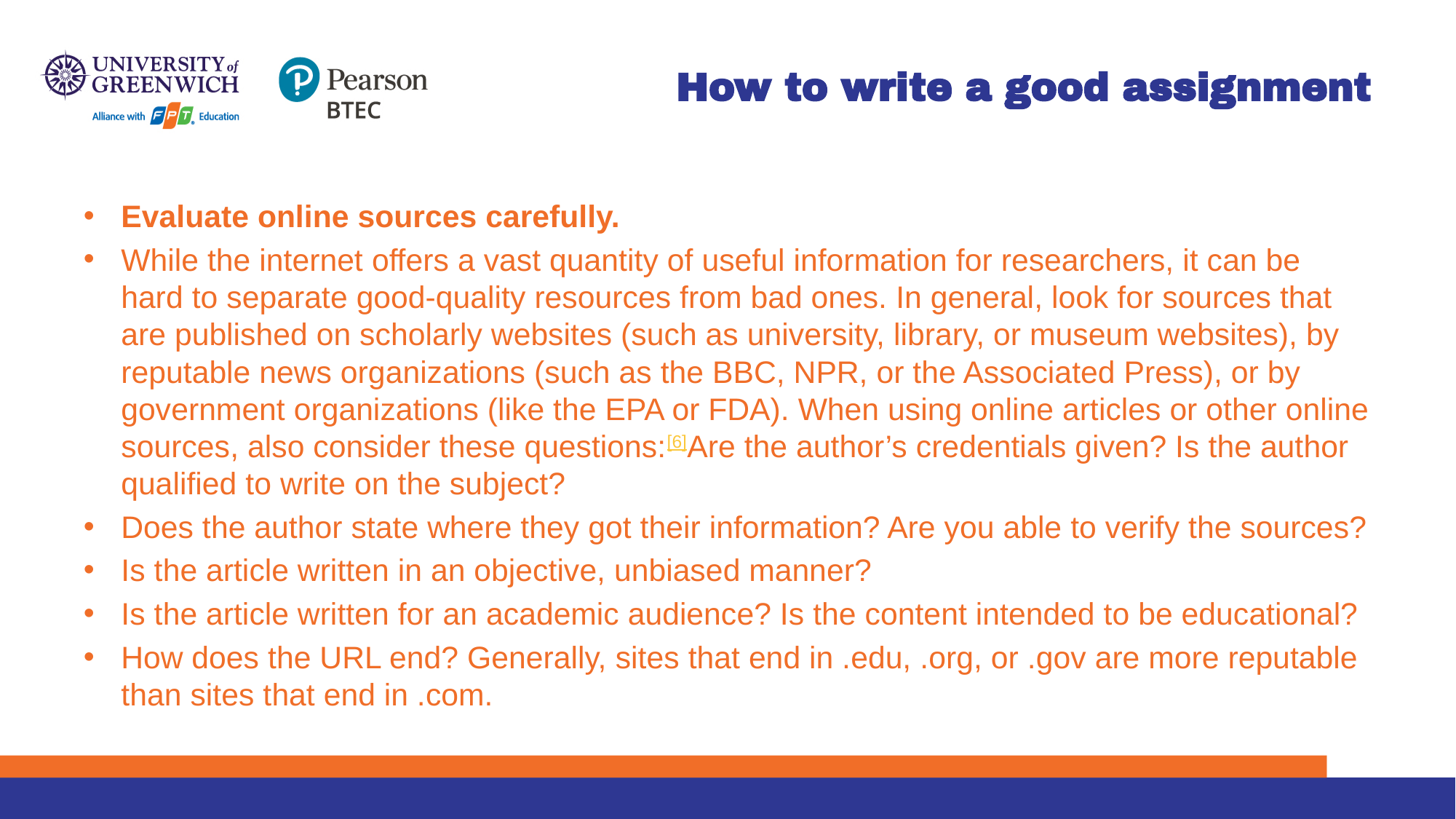

# How to write a good assignment
Evaluate online sources carefully.
While the internet offers a vast quantity of useful information for researchers, it can be hard to separate good-quality resources from bad ones. In general, look for sources that are published on scholarly websites (such as university, library, or museum websites), by reputable news organizations (such as the BBC, NPR, or the Associated Press), or by government organizations (like the EPA or FDA). When using online articles or other online sources, also consider these questions:[6]Are the author’s credentials given? Is the author qualified to write on the subject?
Does the author state where they got their information? Are you able to verify the sources?
Is the article written in an objective, unbiased manner?
Is the article written for an academic audience? Is the content intended to be educational?
How does the URL end? Generally, sites that end in .edu, .org, or .gov are more reputable than sites that end in .com.